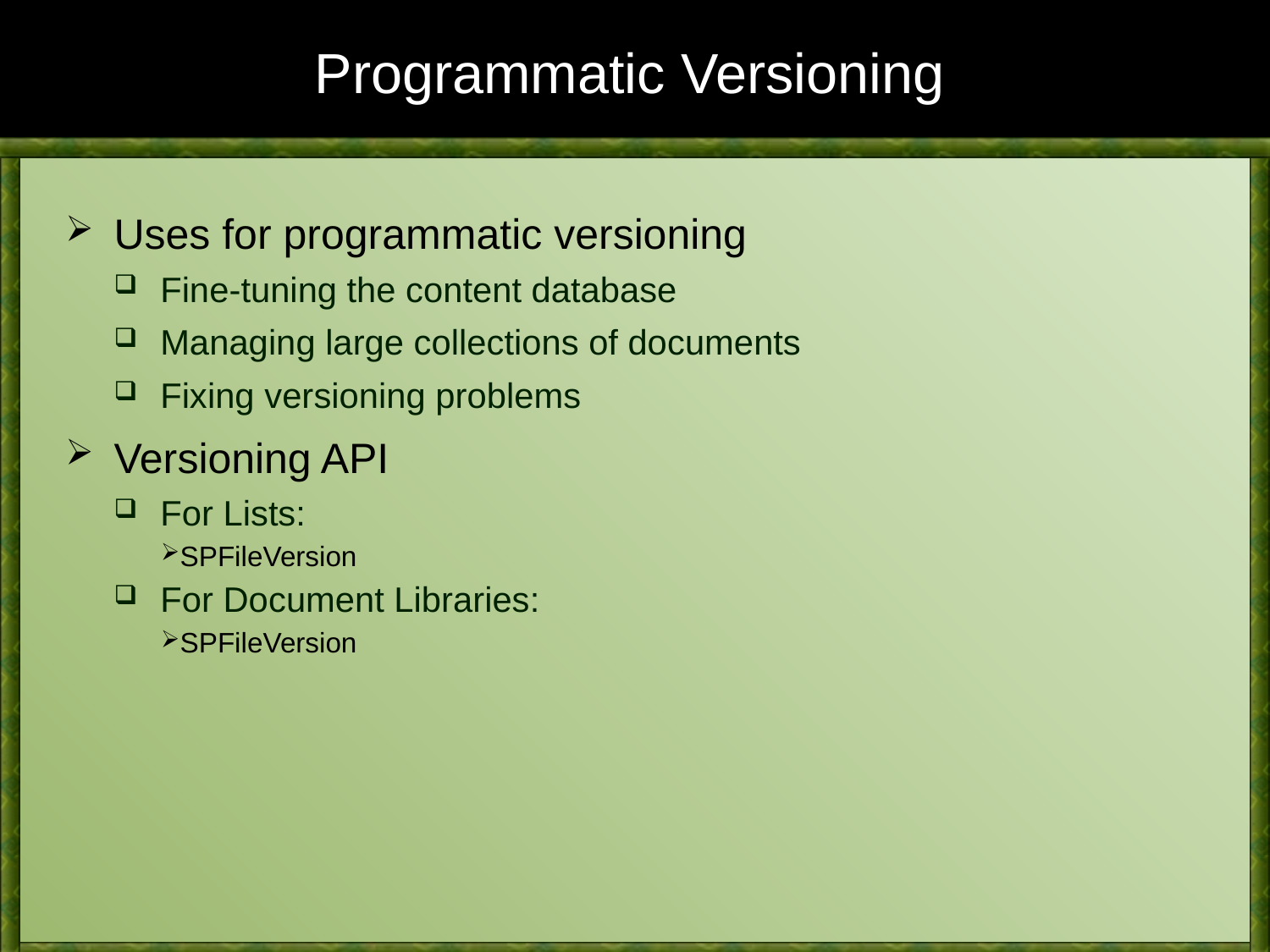

# Programmatic Versioning
Uses for programmatic versioning
Fine-tuning the content database
Managing large collections of documents
Fixing versioning problems
Versioning API
For Lists:
SPFileVersion
For Document Libraries:
SPFileVersion